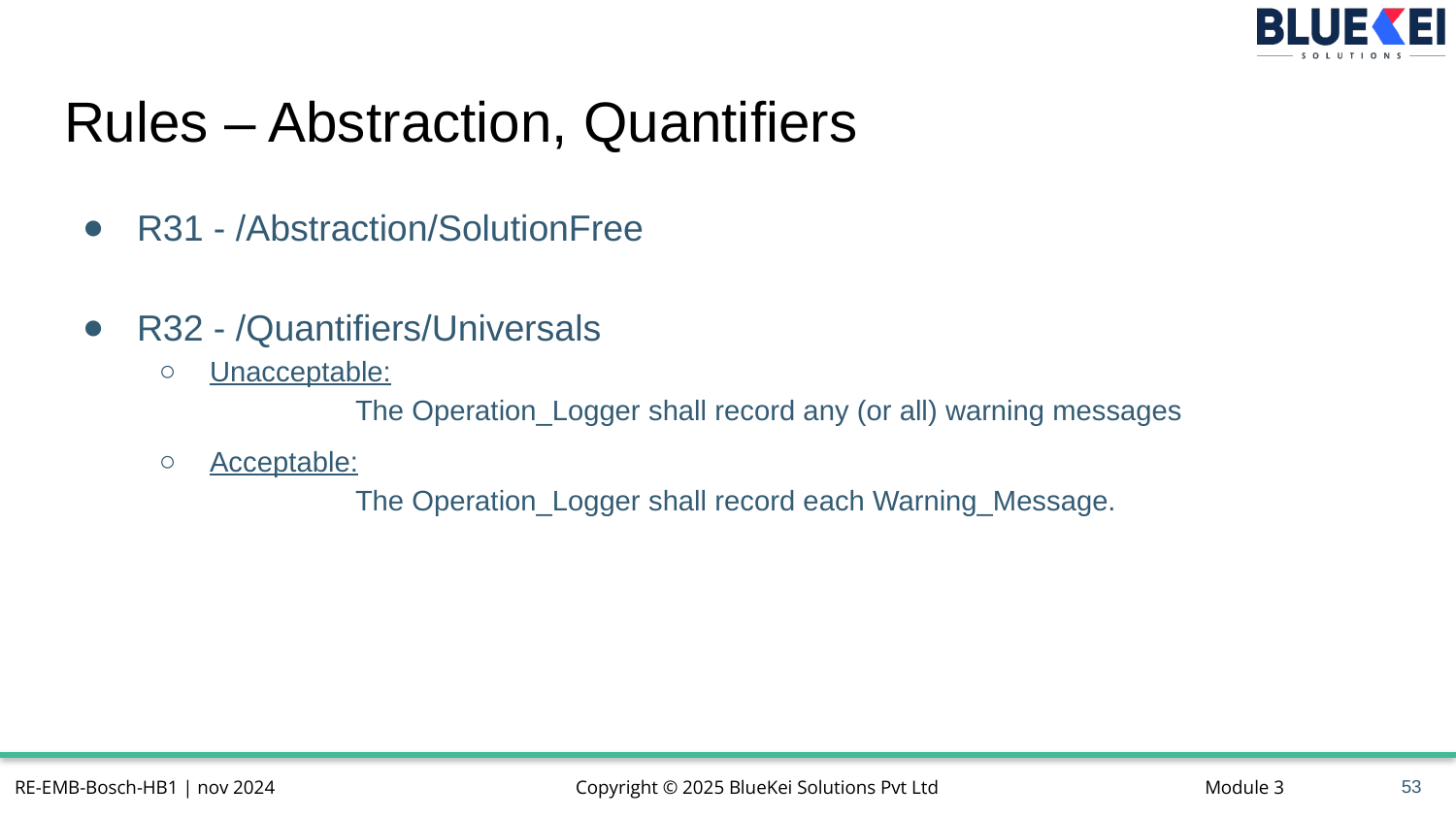

# Rules – Abstraction, Quantifiers
R31 - /Abstraction/SolutionFree

R32 - /Quantifiers/Universals
Unacceptable:
	The Operation_Logger shall record any (or all) warning messages
Acceptable:
	The Operation_Logger shall record each Warning_Message.

53